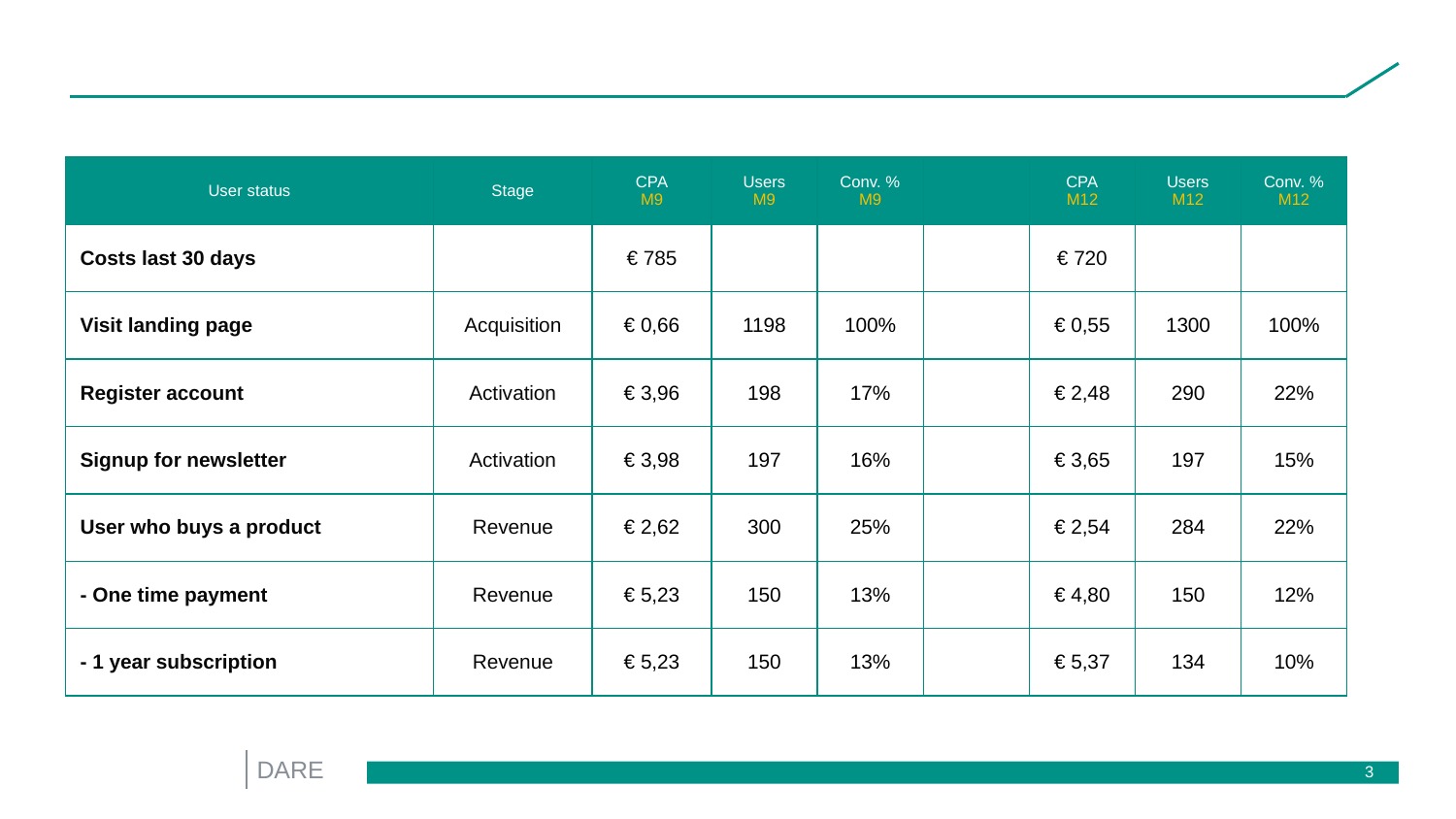

| User status | Stage | CPA M9 | Users M9 | Conv. % M9 |  | CPA M12 | Users M12 | Conv. % M12 |
| --- | --- | --- | --- | --- | --- | --- | --- | --- |
| Costs last 30 days |  | € 785 |  |  |  | € 720 |  |  |
| Visit landing page | Acquisition | € 0,66 | 1198 | 100% |  | € 0,55 | 1300 | 100% |
| Register account | Activation | € 3,96 | 198 | 17% |  | € 2,48 | 290 | 22% |
| Signup for newsletter | Activation | € 3,98 | 197 | 16% |  | € 3,65 | 197 | 15% |
| User who buys a product | Revenue | € 2,62 | 300 | 25% |  | € 2,54 | 284 | 22% |
| - One time payment | Revenue | € 5,23 | 150 | 13% |  | € 4,80 | 150 | 12% |
| - 1 year subscription | Revenue | € 5,23 | 150 | 13% |  | € 5,37 | 134 | 10% |
DARE
3